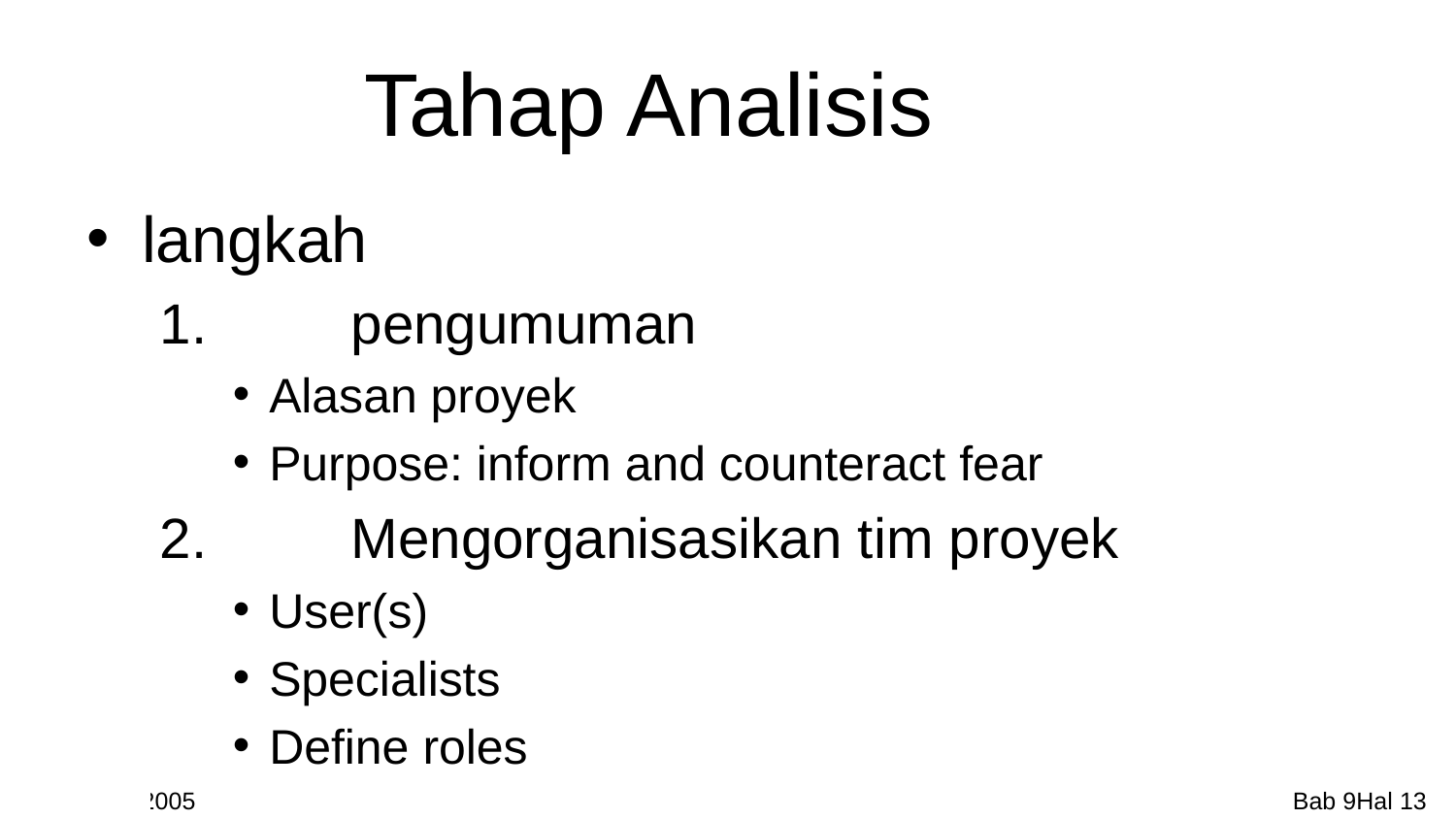

# Tahap Analisis
langkah
1.	pengumuman
Alasan proyek
Purpose: inform and counteract fear
2.	Mengorganisasikan tim proyek
User(s)
Specialists
Define roles